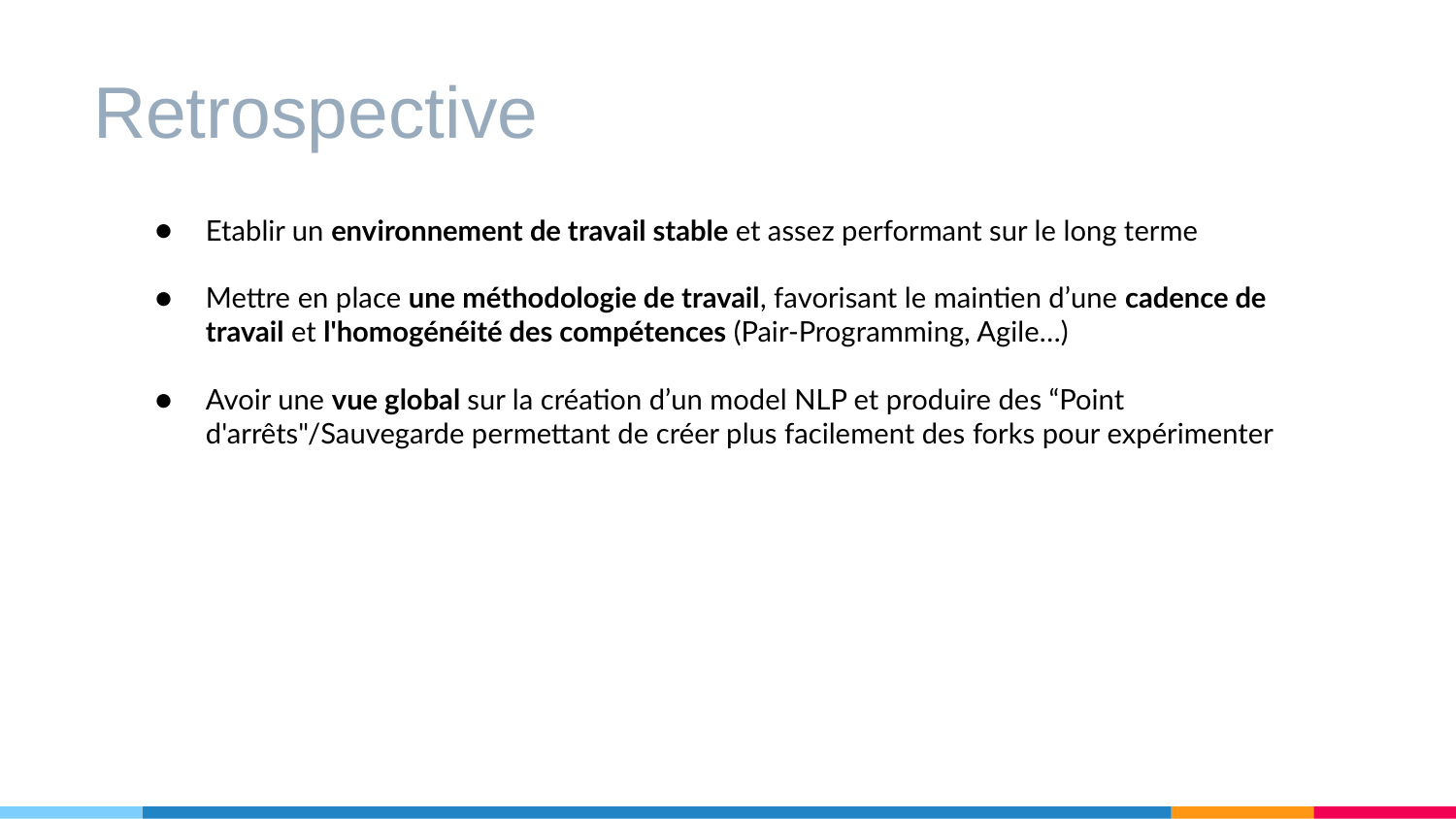

# Retrospective
Etablir un environnement de travail stable et assez performant sur le long terme

Mettre en place une méthodologie de travail, favorisant le maintien d’une cadence de travail et l'homogénéité des compétences (Pair-Programming, Agile…)

Avoir une vue global sur la création d’un model NLP et produire des “Point d'arrêts"/Sauvegarde permettant de créer plus facilement des forks pour expérimenter